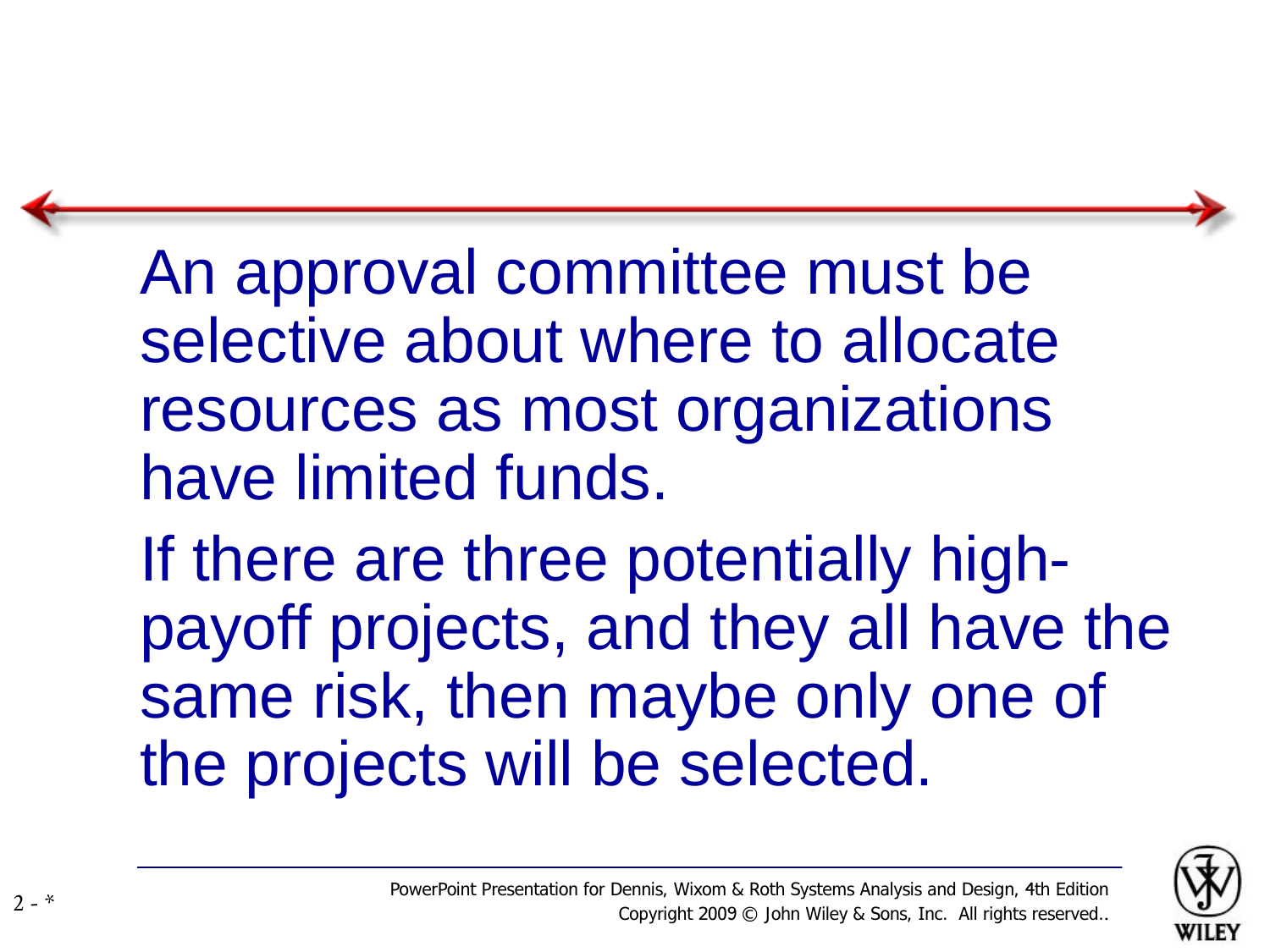

An approval committee must be selective about where to allocate resources as most organizations have limited funds.
If there are three potentially high-payoff projects, and they all have the same risk, then maybe only one of the projects will be selected.
PowerPoint Presentation for Dennis, Wixom & Roth Systems Analysis and Design, 4th Edition
Copyright 2009 © John Wiley & Sons, Inc.  All rights reserved..
2 - *